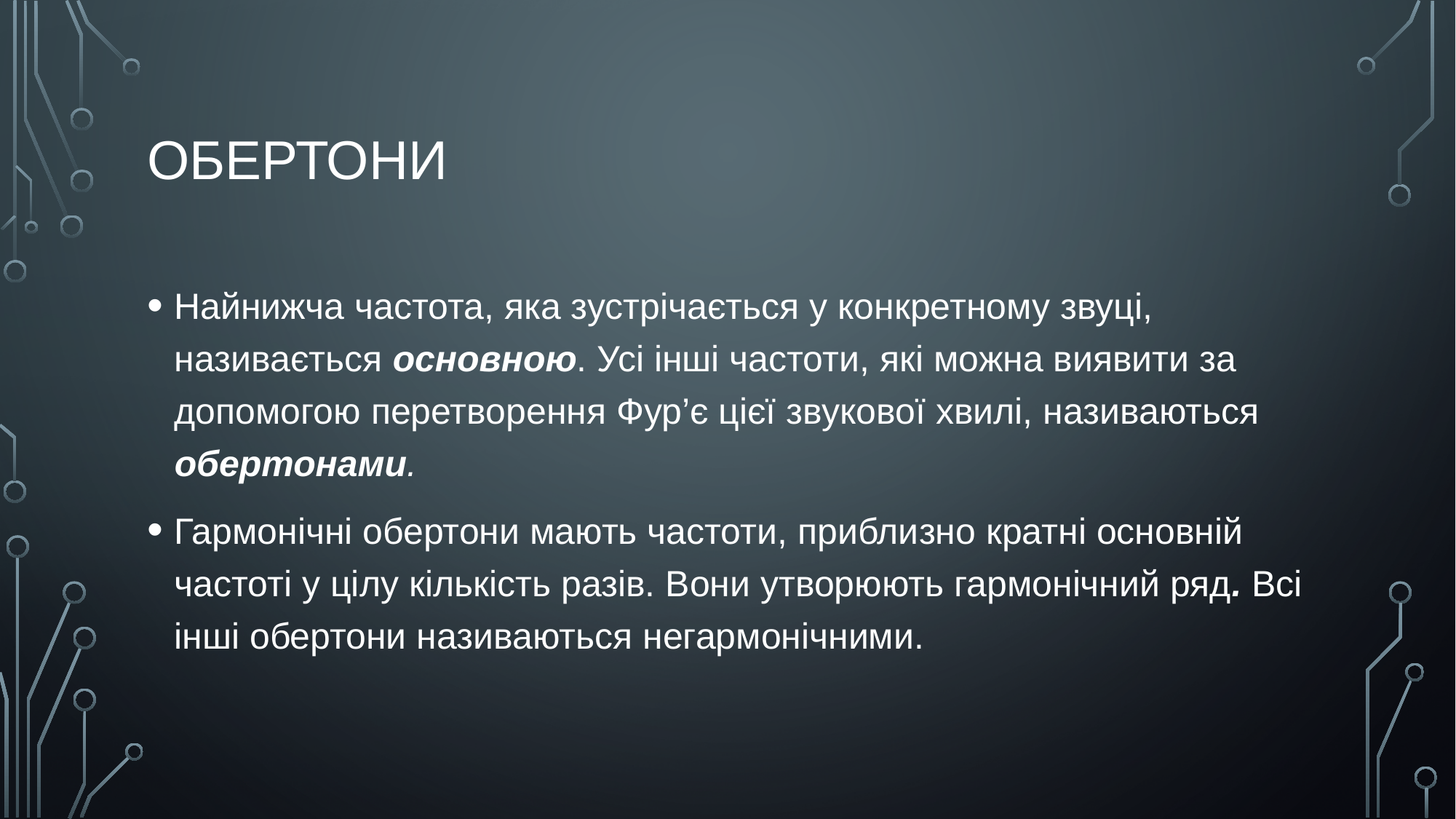

# Обертони
Найнижча частота, яка зустрічається у конкретному звуці, називається основною. Усі інші частоти, які можна виявити за допомогою перетворення Фур’є цієї звукової хвилі, називаються обертонами.
Гармонічні обертони мають частоти, приблизно кратні основній частоті у цілу кількість разів. Вони утворюють гармонічний ряд. Всі інші обертони називаються негармонічними.